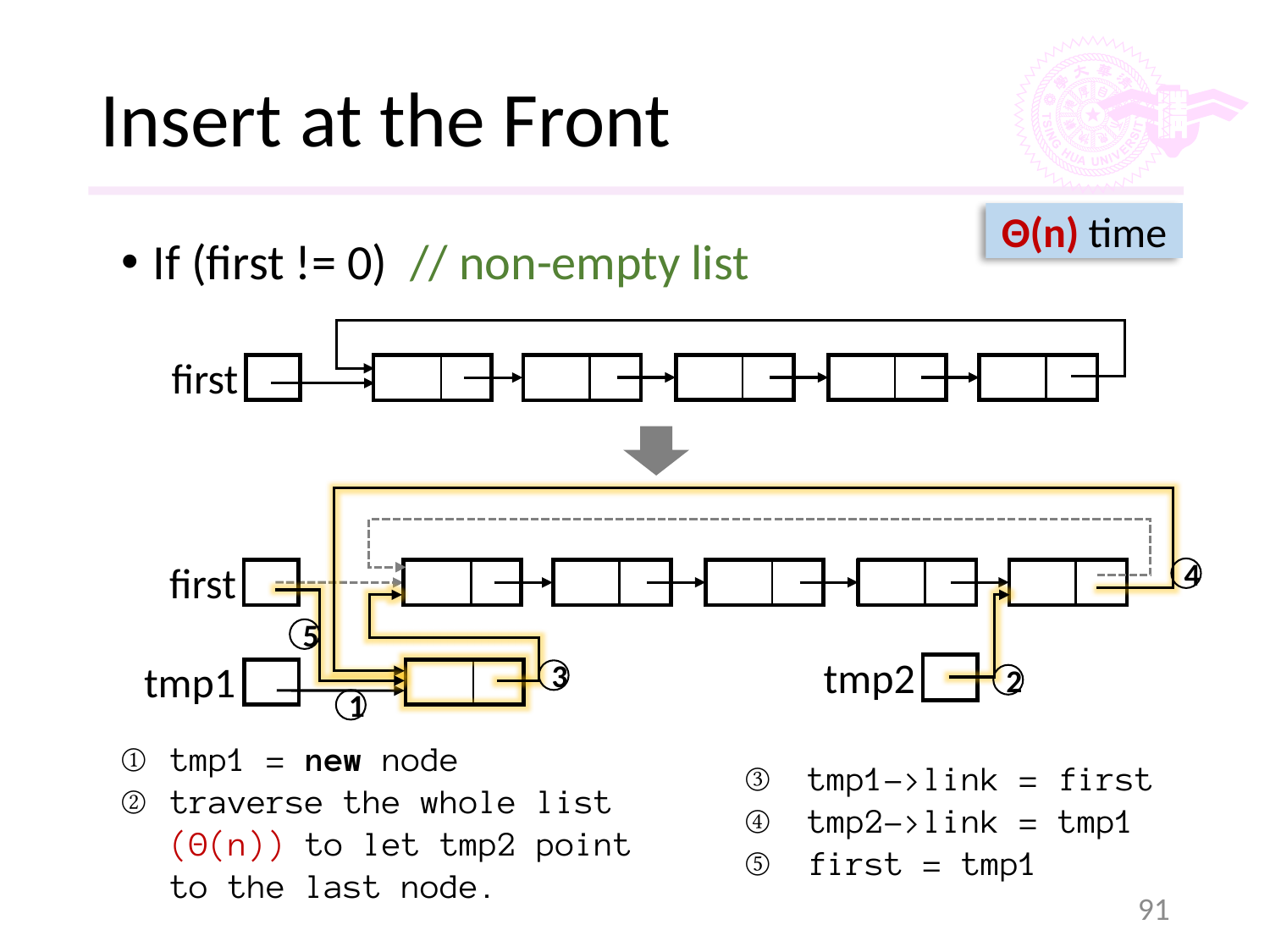

# Insert at the Front
Θ(n) time

If (first != 0)  // non-empty list

first

first
4

5
tmp2
tmp1

3
2
1
tmp1 = new node
traverse the whole list (Θ(n)) to let tmp2 point to the last node.
tmp1->link = first
tmp2->link = tmp1
first = tmp1
91